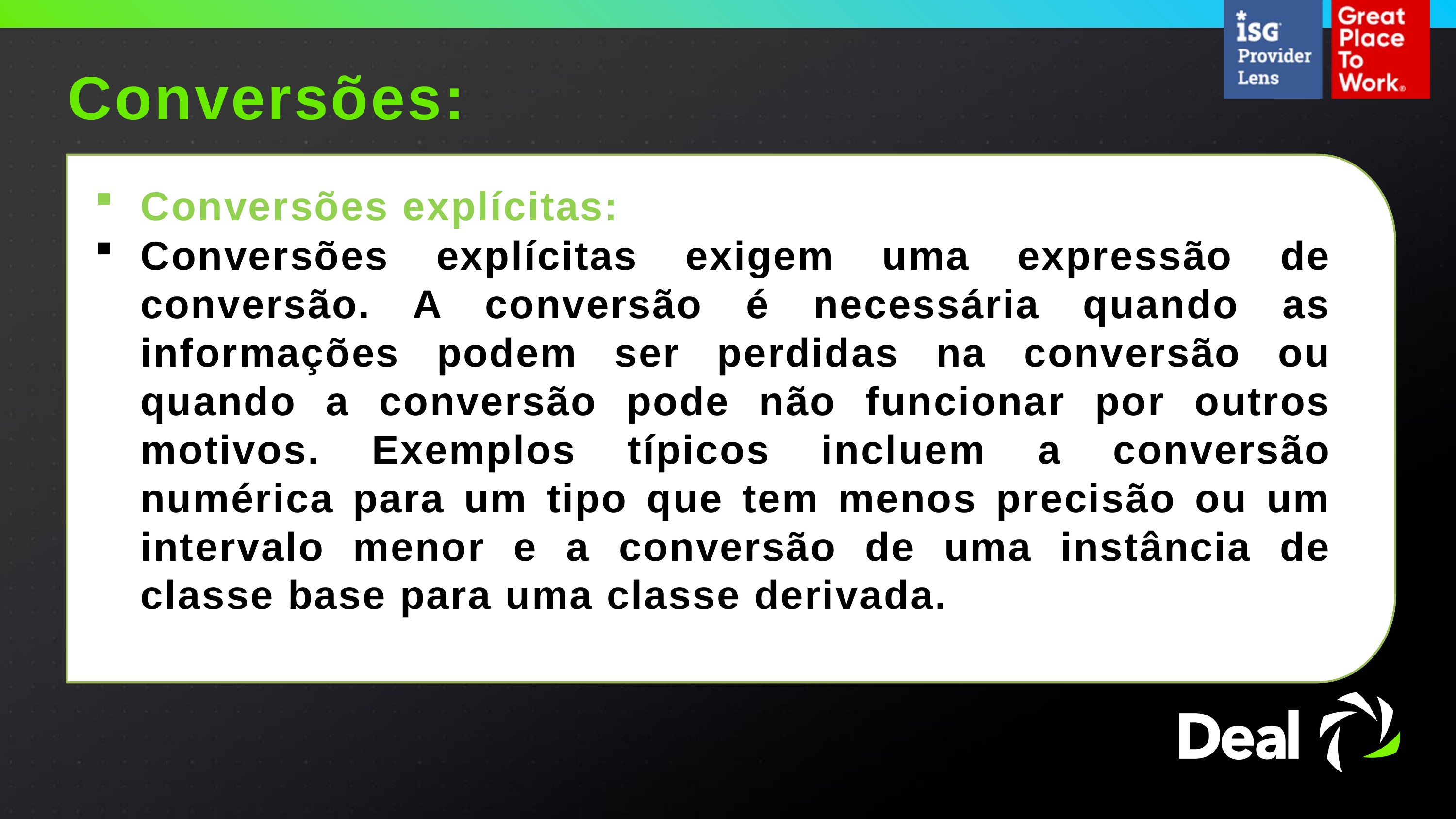

Conversões:

Conversões explícitas:
Conversões explícitas exigem uma expressão de conversão. A conversão é necessária quando as informações podem ser perdidas na conversão ou quando a conversão pode não funcionar por outros motivos. Exemplos típicos incluem a conversão numérica para um tipo que tem menos precisão ou um intervalo menor e a conversão de uma instância de classe base para uma classe derivada.